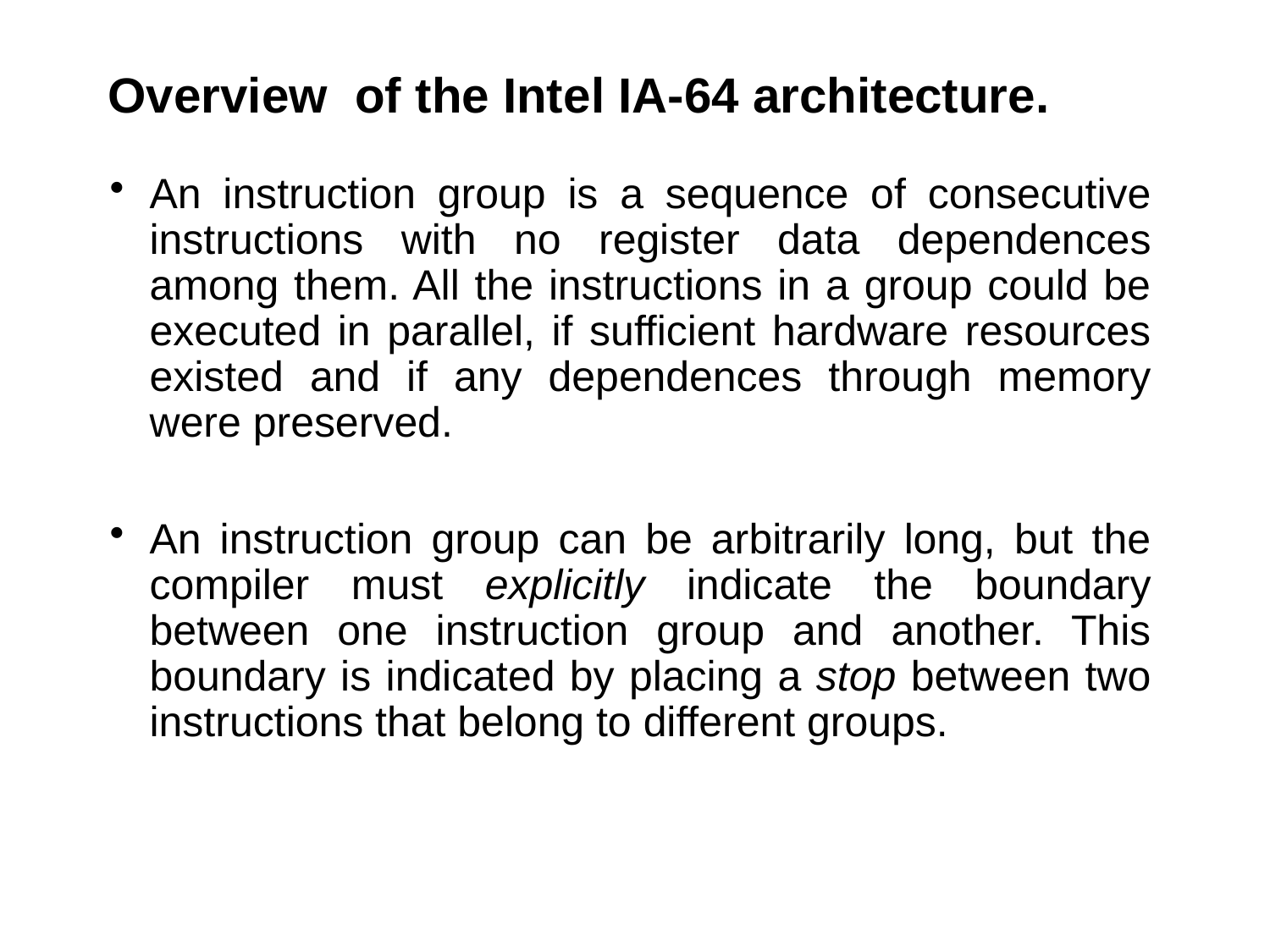

# Overview  of the Intel IA-64 architecture.
An instruction group is a sequence of consecutive instructions with no register data dependences among them. All the instructions in a group could be executed in parallel, if sufficient hardware resources existed and if any dependences through memory were preserved.

An instruction group can be arbitrarily long, but the compiler must explicitly indicate the boundary between one instruction group and another. This boundary is indicated by placing a stop between two instructions that belong to different groups.